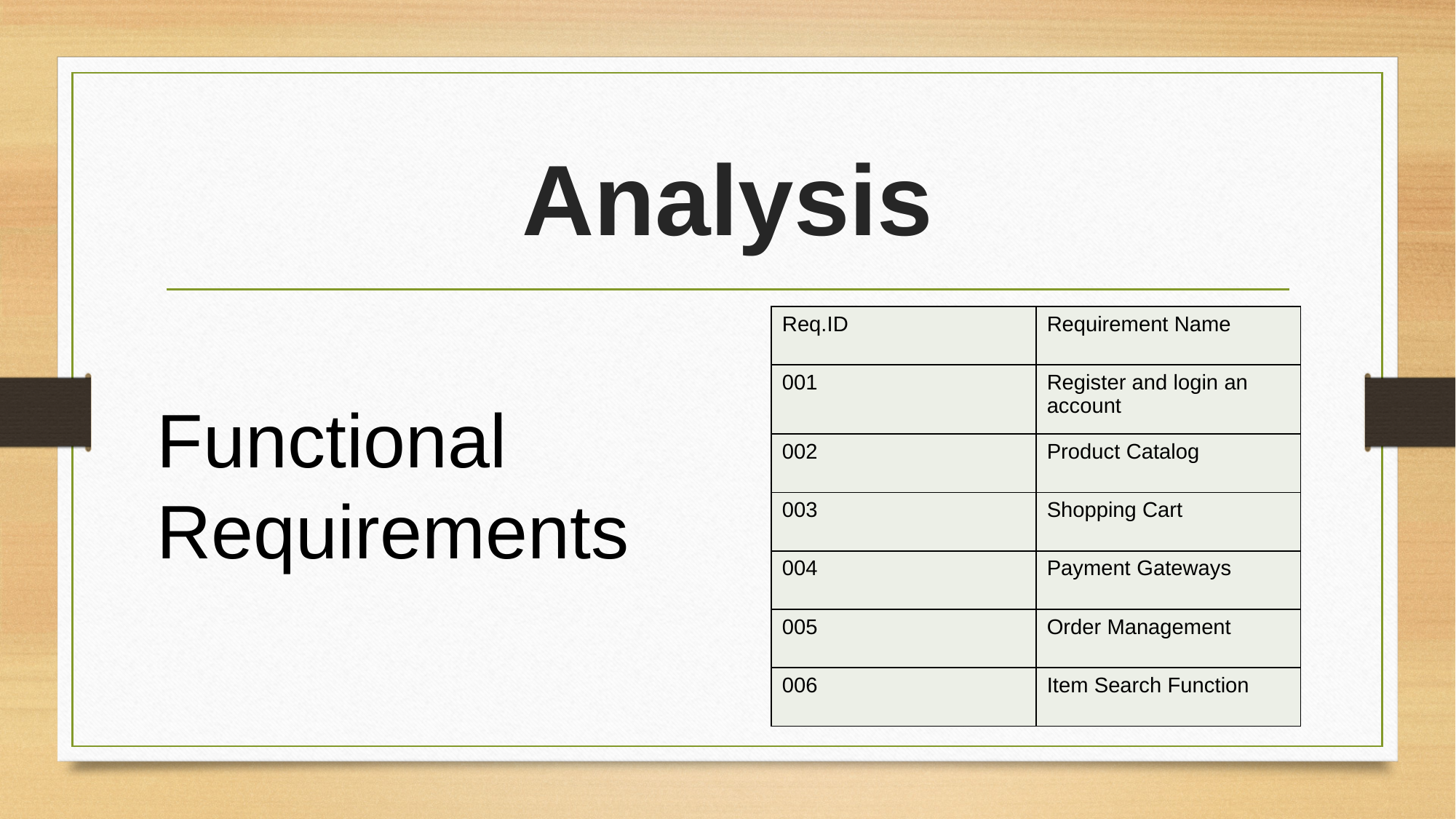

# Analysis
| Req.ID | Requirement Name |
| --- | --- |
| 001 | Register and login an account |
| 002 | Product Catalog |
| 003 | Shopping Cart |
| 004 | Payment Gateways |
| 005 | Order Management |
| 006 | Item Search Function |
Functional Requirements